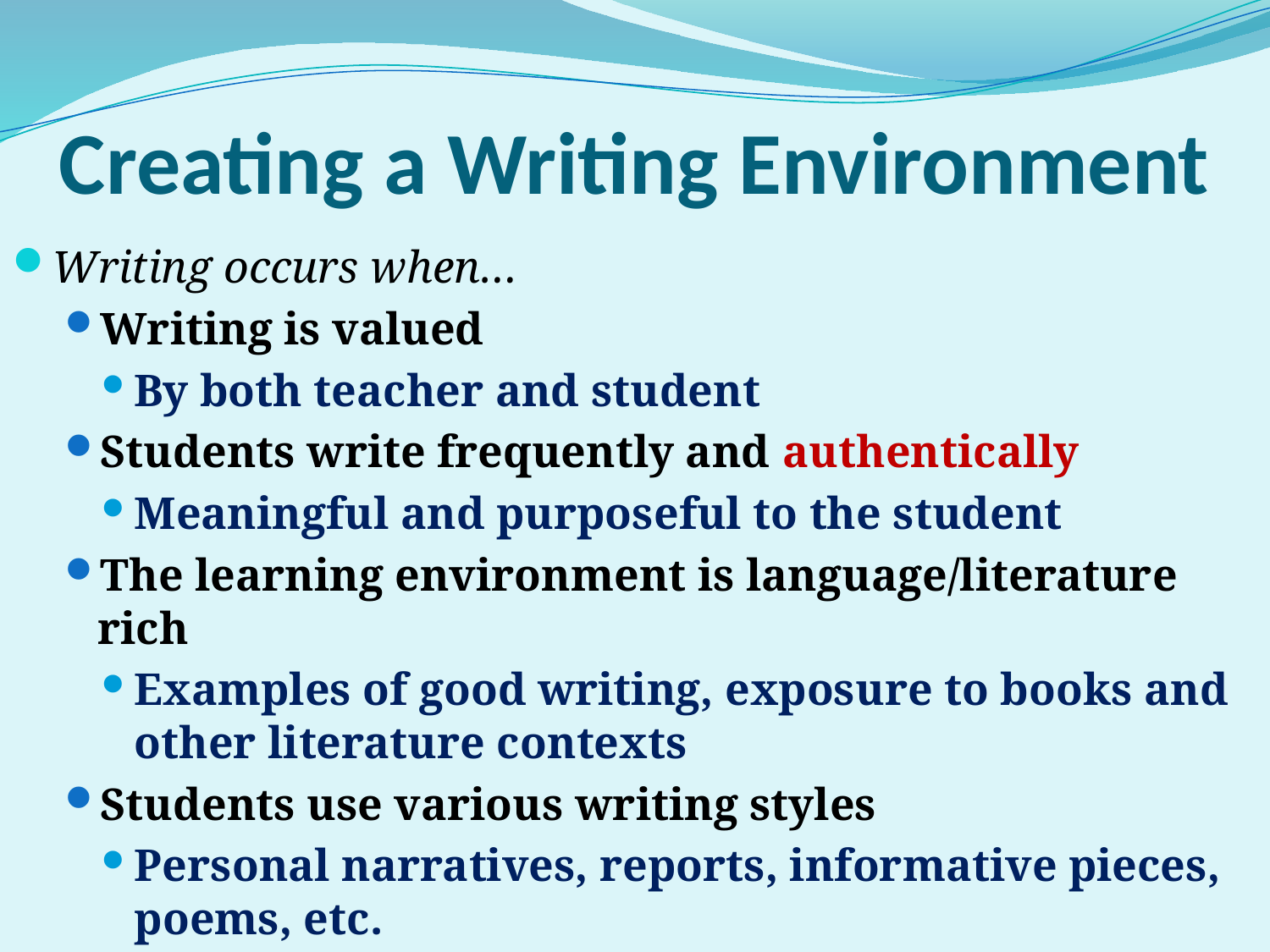

# Creating a Writing Environment
Writing occurs when…
Writing is valued
By both teacher and student
Students write frequently and authentically
Meaningful and purposeful to the student
The learning environment is language/literature rich
Examples of good writing, exposure to books and other literature contexts
Students use various writing styles
Personal narratives, reports, informative pieces, poems, etc.